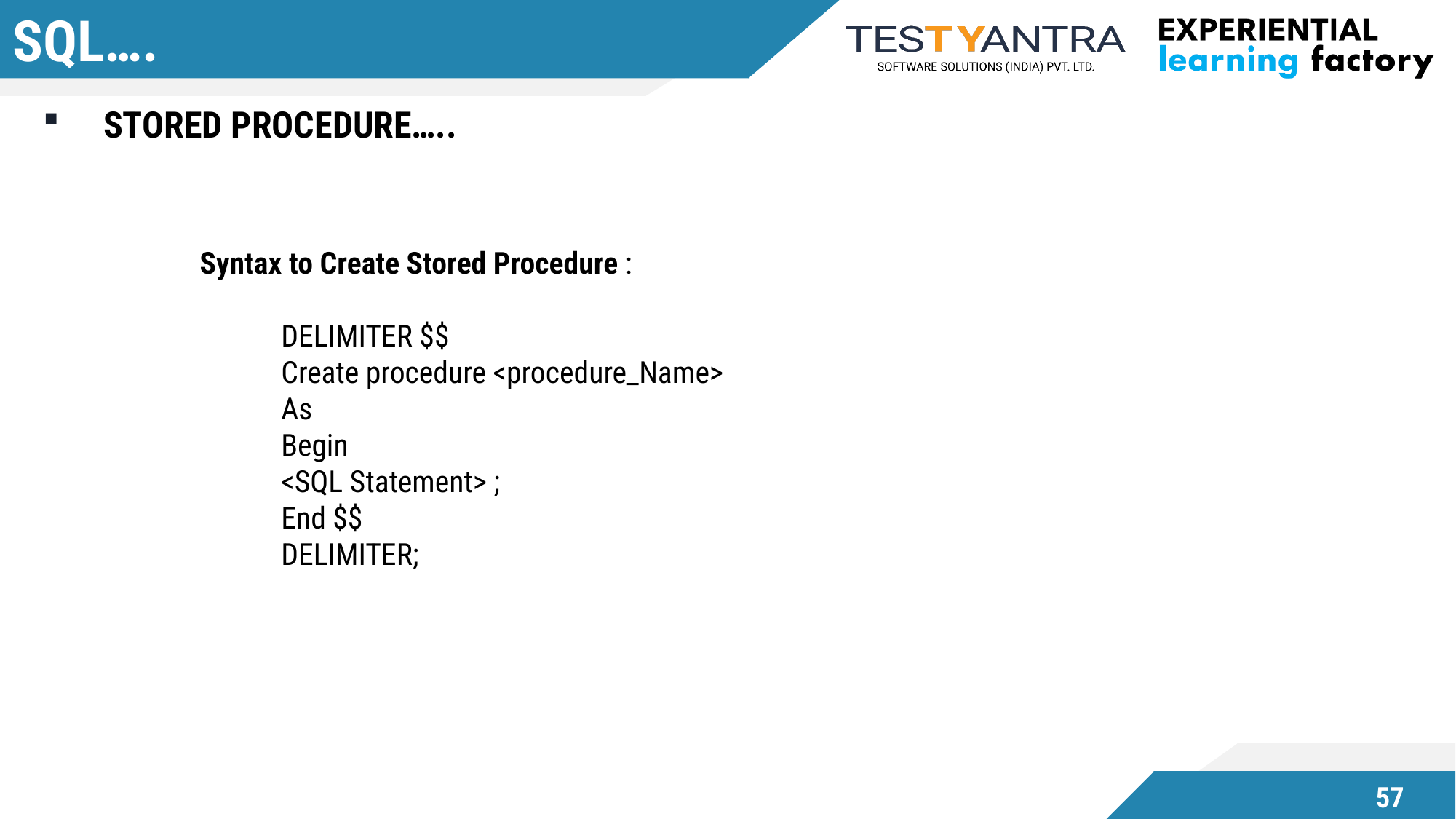

# SQL….
STORED PROCEDURE…..
Syntax to Create Stored Procedure :

          DELIMITER $$
          Create procedure <procedure_Name>
          As
          Begin
          <SQL Statement> ;
          End $$
          DELIMITER;

57